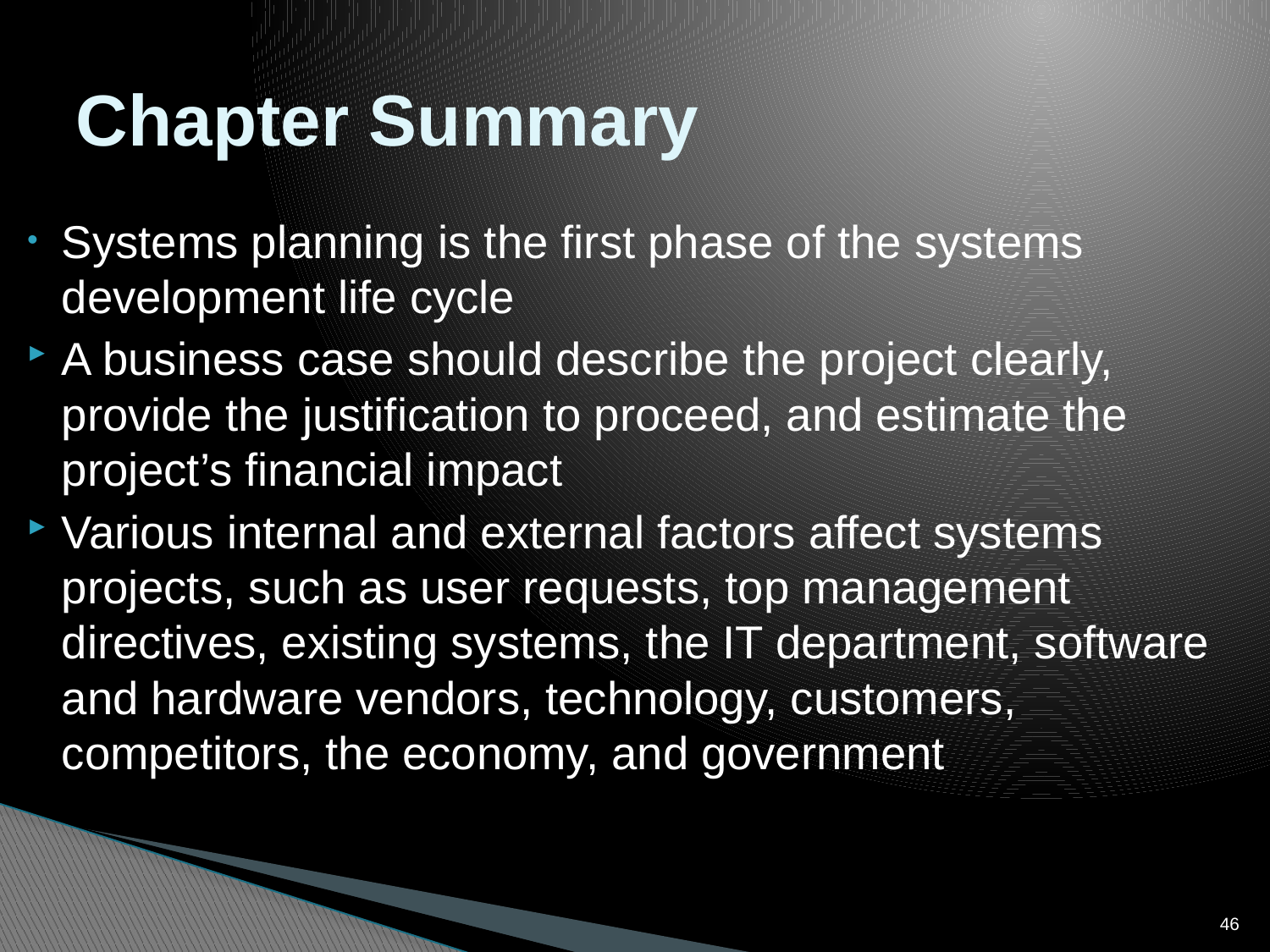

# Chapter Summary
Systems planning is the first phase of the systems development life cycle
A business case should describe the project clearly, provide the justification to proceed, and estimate the project’s financial impact
Various internal and external factors affect systems projects, such as user requests, top management directives, existing systems, the IT department, software and hardware vendors, technology, customers, competitors, the economy, and government
46